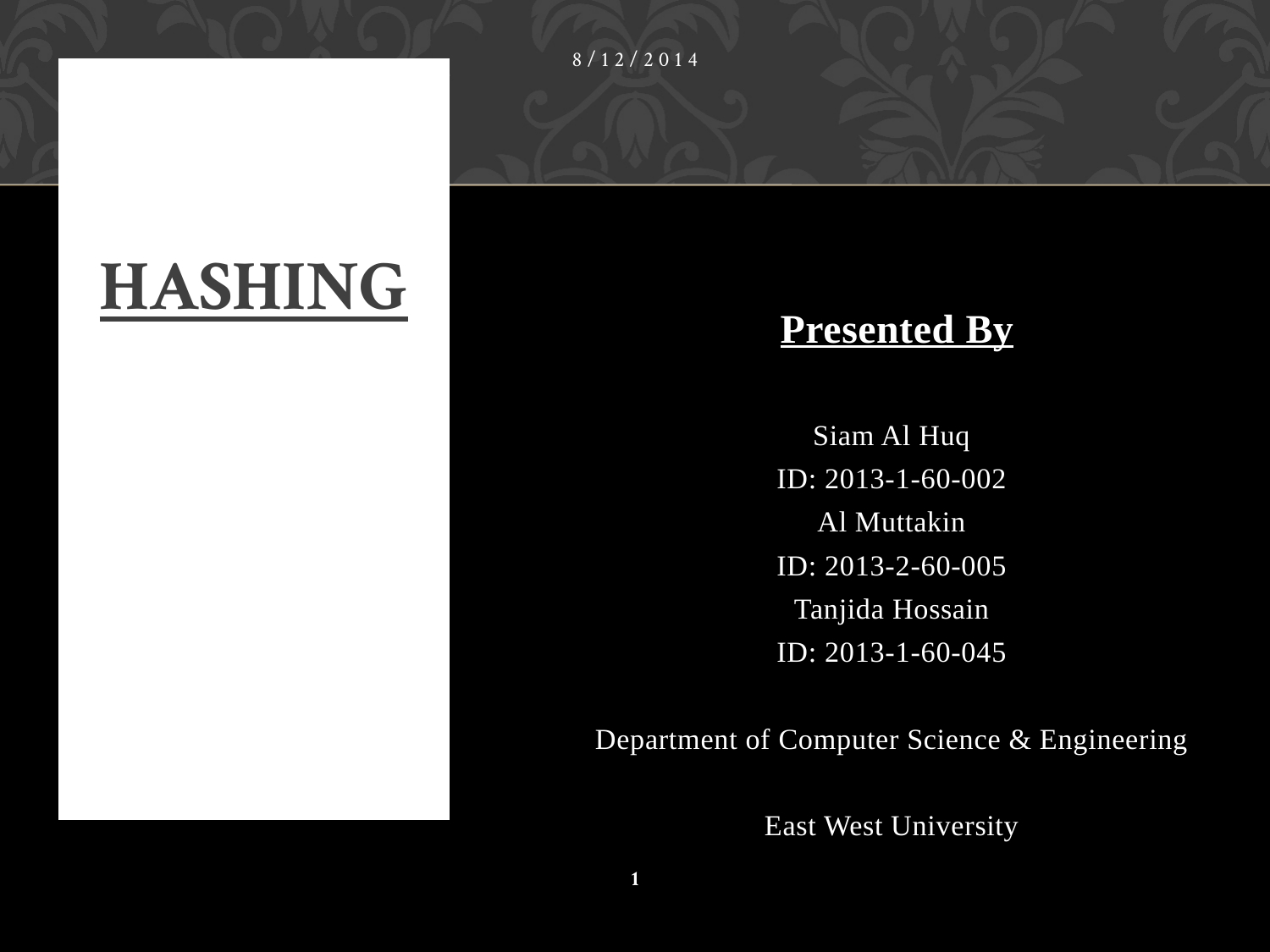

8/12/2014
# HASHING
 Presented By

Siam Al Huq
ID: 2013-1-60-002
Al Muttakin
ID: 2013-2-60-005
Tanjida Hossain
ID: 2013-1-60-045

Department of Computer Science & Engineering

East West University
1